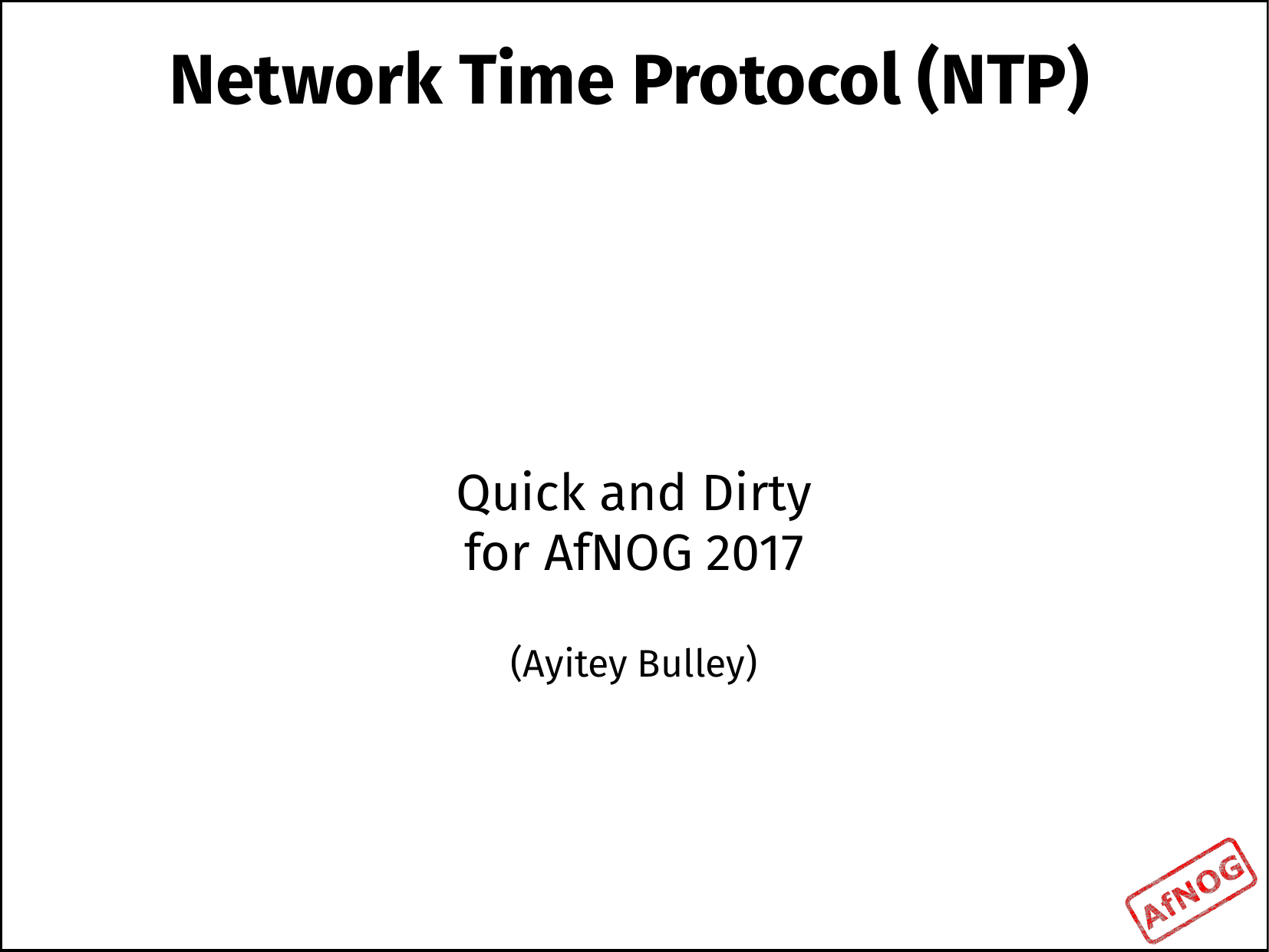

# Network Time Protocol (NTP)

Quick and Dirty
for AfNOG 2017

(Ayitey Bulley)‏